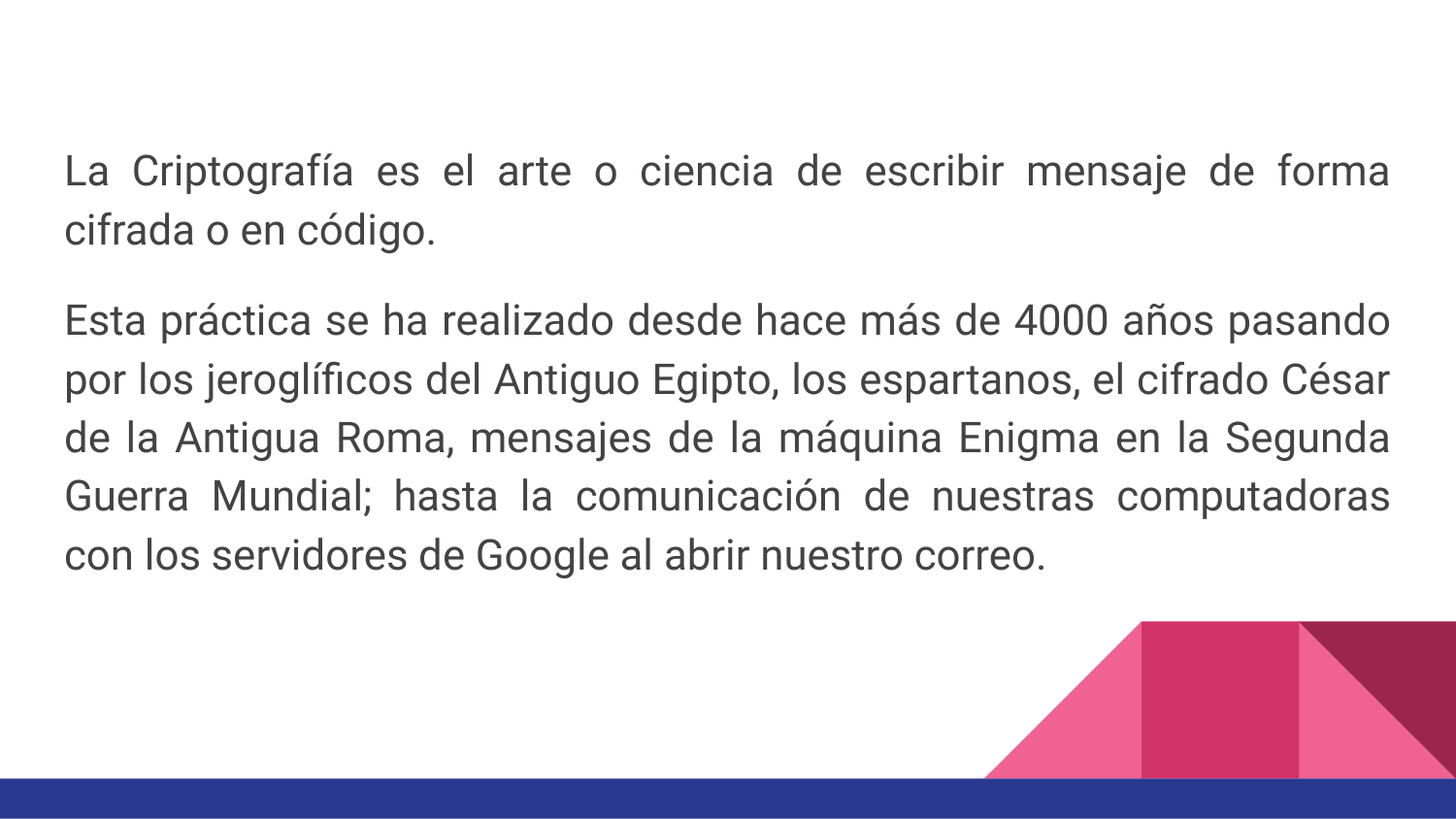

La Criptografía es el arte o ciencia de escribir mensaje de forma cifrada o en código.
Esta práctica se ha realizado desde hace más de 4000 años pasando por los jeroglíficos del Antiguo Egipto, los espartanos, el cifrado César de la Antigua Roma, mensajes de la máquina Enigma en la Segunda Guerra Mundial; hasta la comunicación de nuestras computadoras con los servidores de Google al abrir nuestro correo.